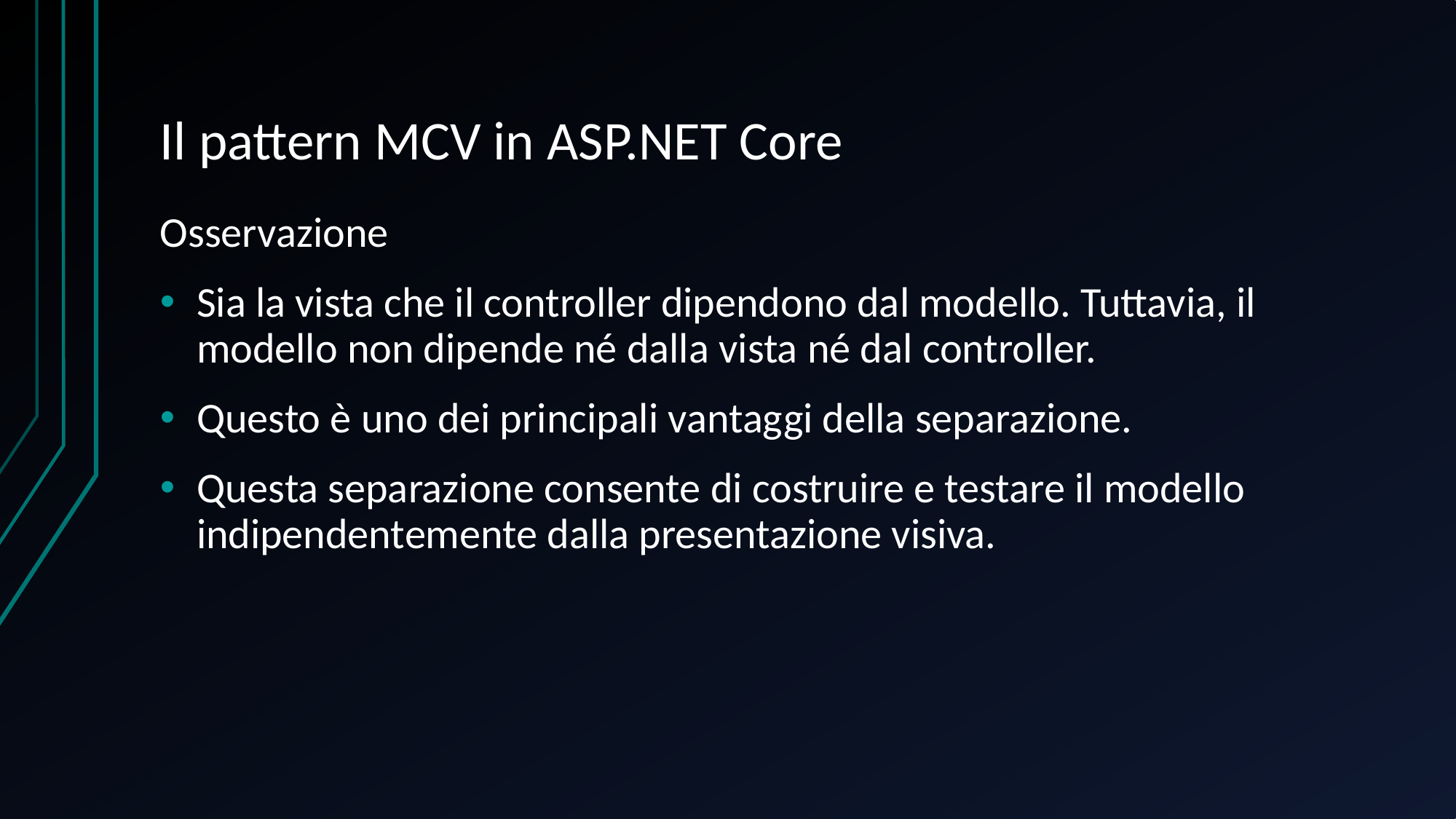

# Il pattern MCV in ASP.NET Core
Osservazione
Sia la vista che il controller dipendono dal modello. Tuttavia, il modello non dipende né dalla vista né dal controller.
Questo è uno dei principali vantaggi della separazione.
Questa separazione consente di costruire e testare il modello indipendentemente dalla presentazione visiva.